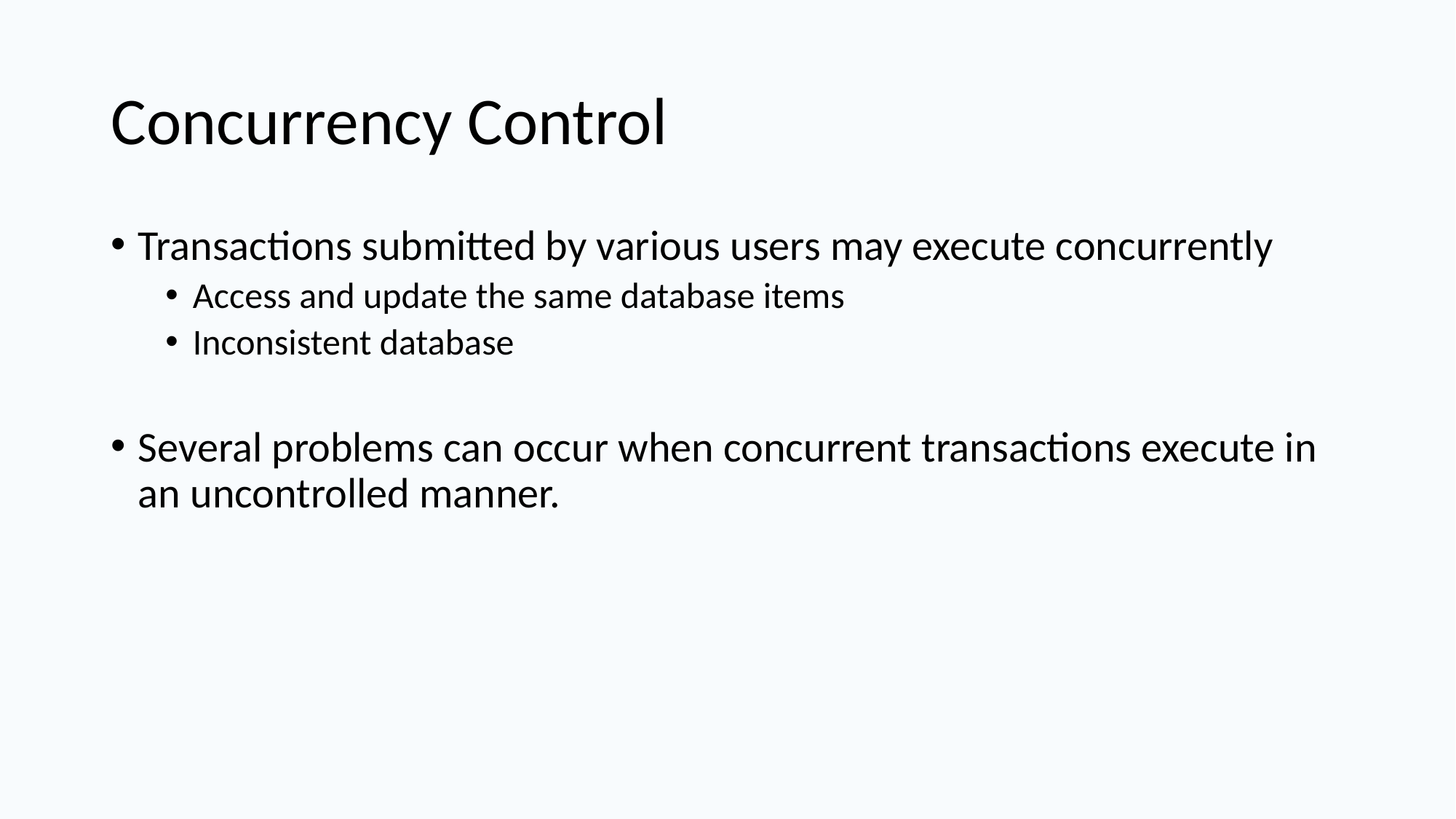

# Concurrency Control
Transactions submitted by various users may execute concurrently
Access and update the same database items
Inconsistent database

Several problems can occur when concurrent transactions execute in an uncontrolled manner.